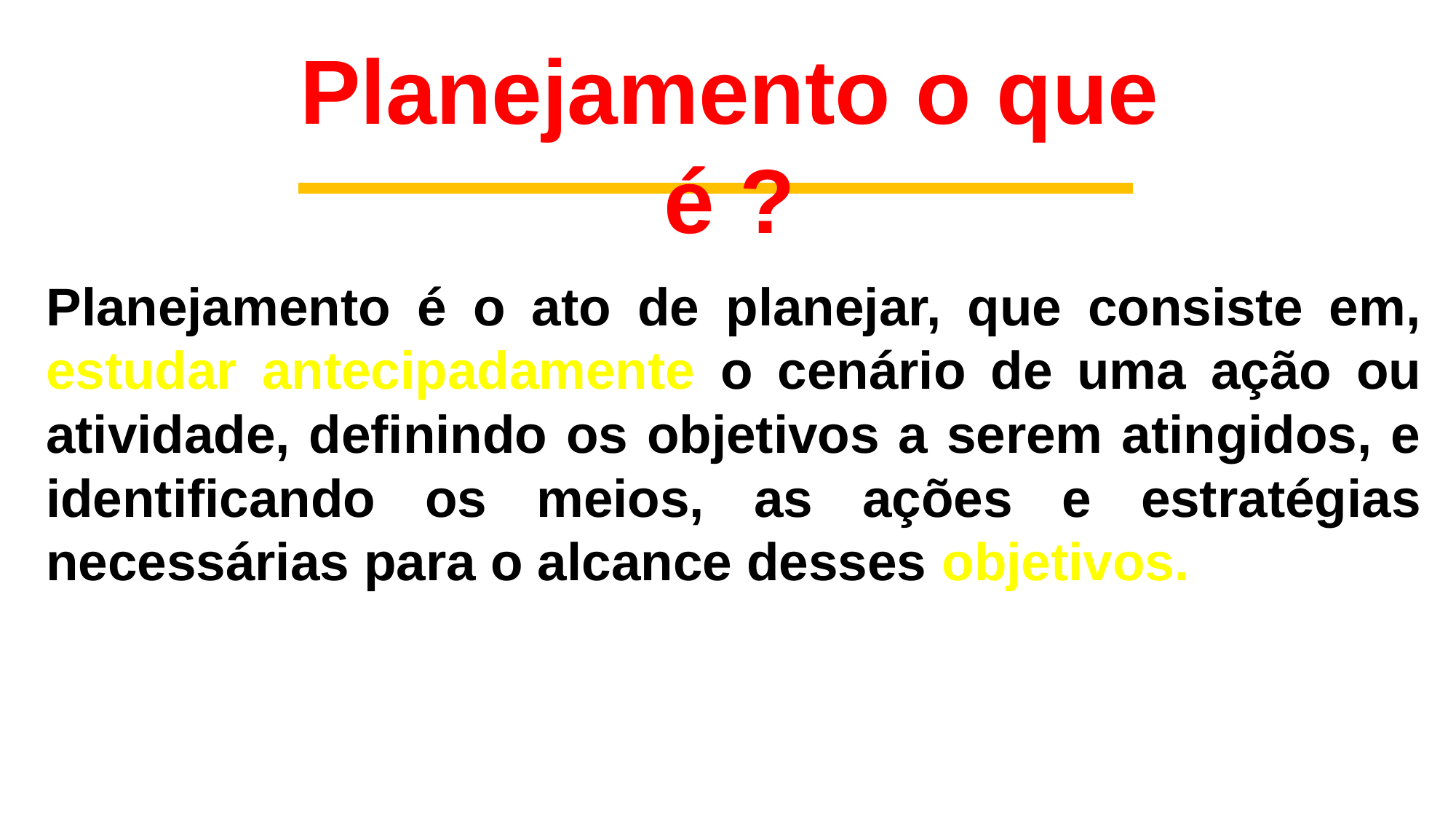

Planejamento o que é ?

Planejamento é o ato de planejar, que consiste em, estudar antecipadamente o cenário de uma ação ou atividade, definindo os objetivos a serem atingidos, e identificando os meios, as ações e estratégias necessárias para o alcance desses objetivos.